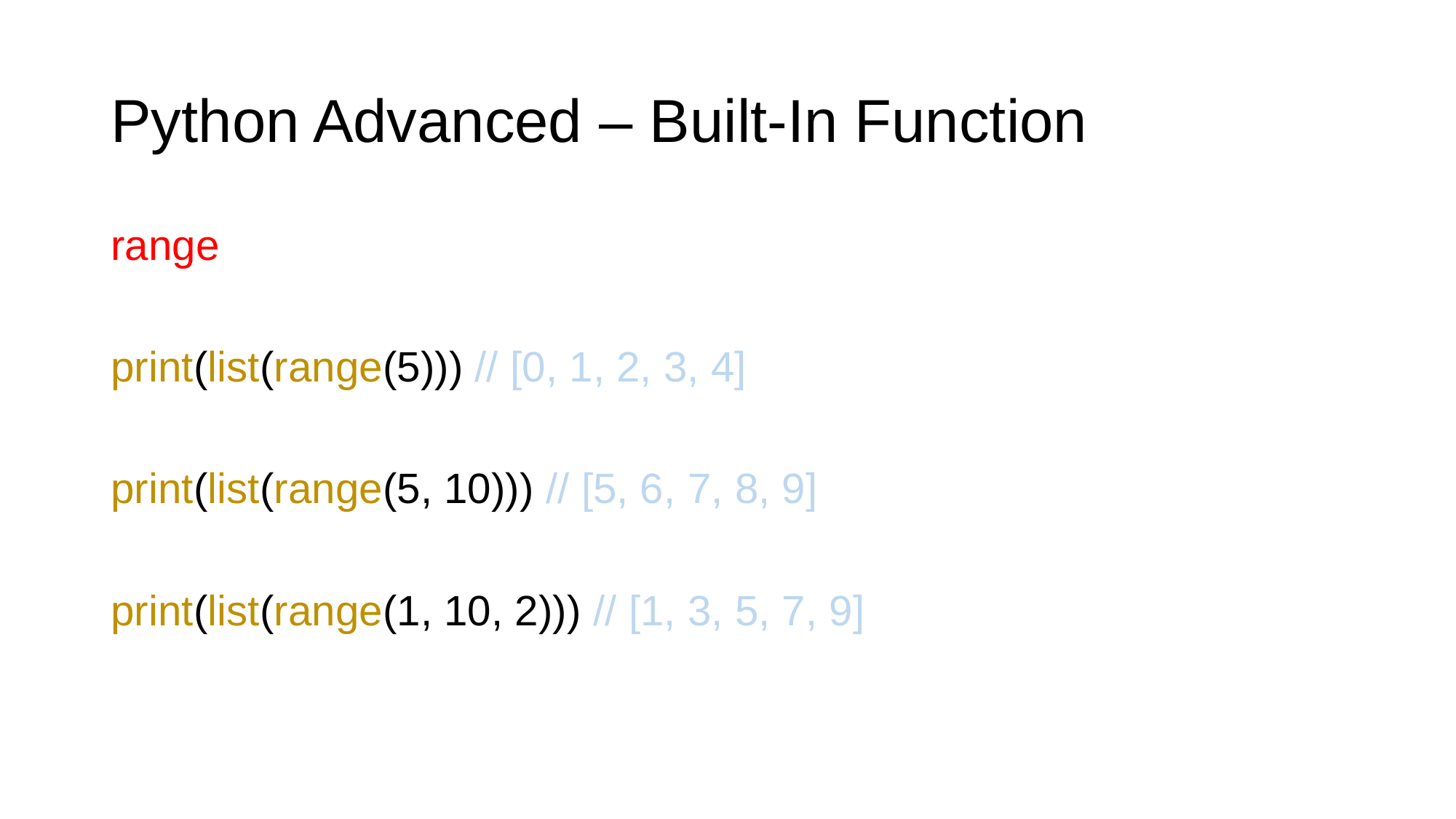

# Python Advanced – Built-In Function
range

print(list(range(5))) // [0, 1, 2, 3, 4]

print(list(range(5, 10))) // [5, 6, 7, 8, 9]

print(list(range(1, 10, 2))) // [1, 3, 5, 7, 9]